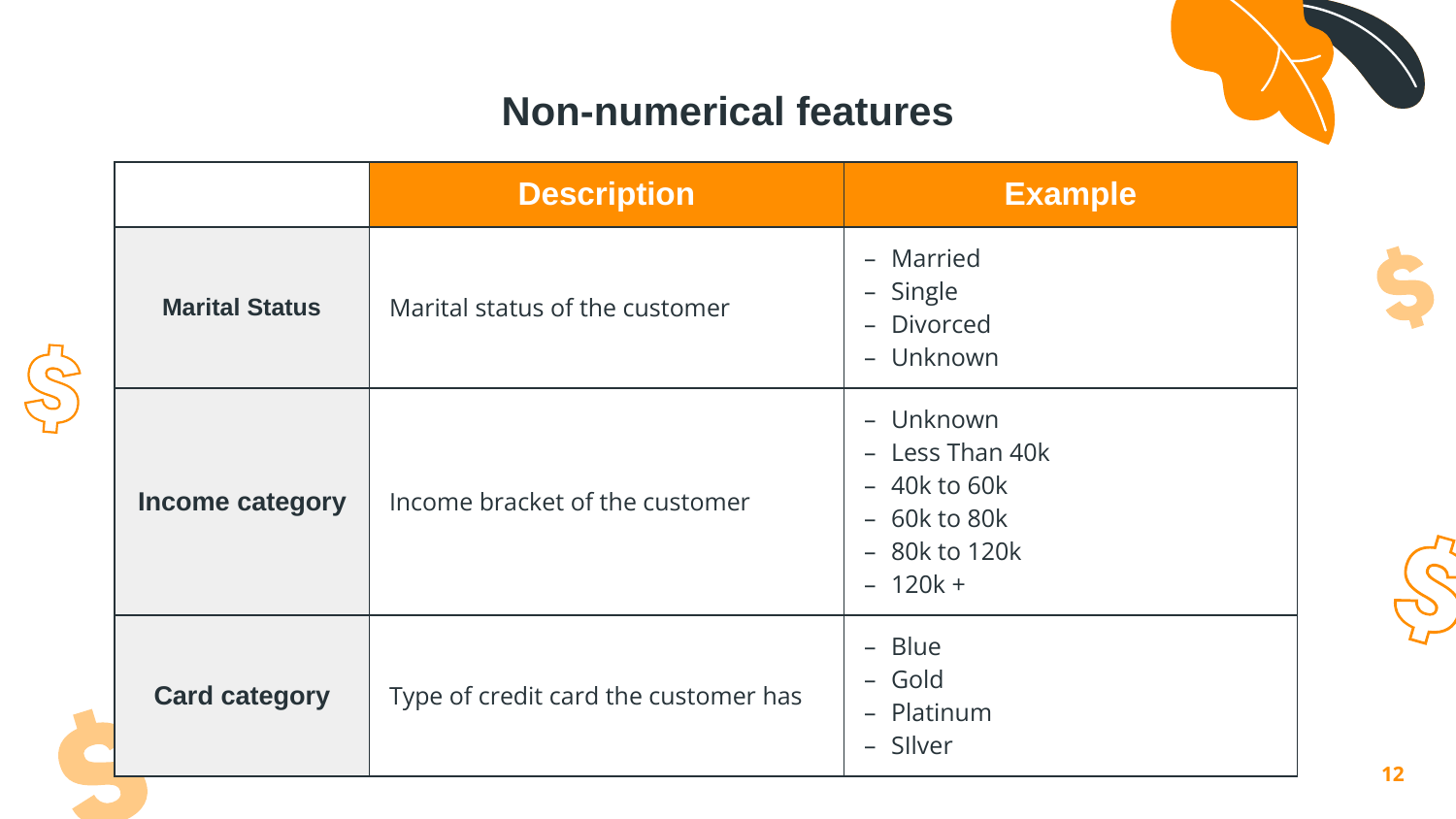

# Non-numerical features
|  | Description | Example |
| --- | --- | --- |
| Marital Status | Marital status of the customer | Married Single Divorced Unknown |
| Income category | Income bracket of the customer | Unknown Less Than 40k 40k to 60k 60k to 80k 80k to 120k 120k + |
| Card category | Type of credit card the customer has | Blue Gold Platinum SIlver |
12